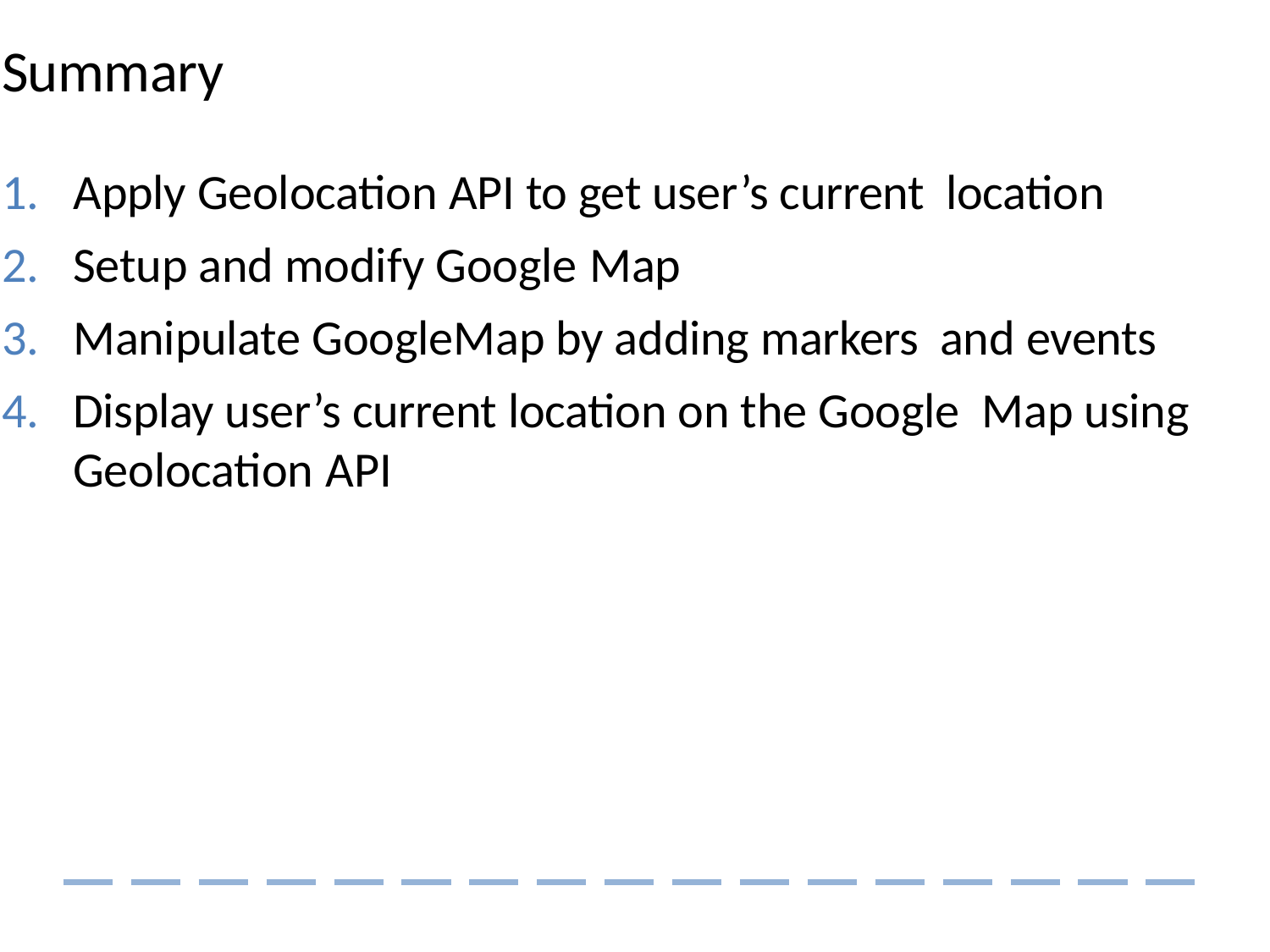

# Summary
Apply Geolocation API to get user’s current  location
Setup and modify Google Map
Manipulate GoogleMap by adding markers  and events
Display user’s current location on the Google  Map using Geolocation API